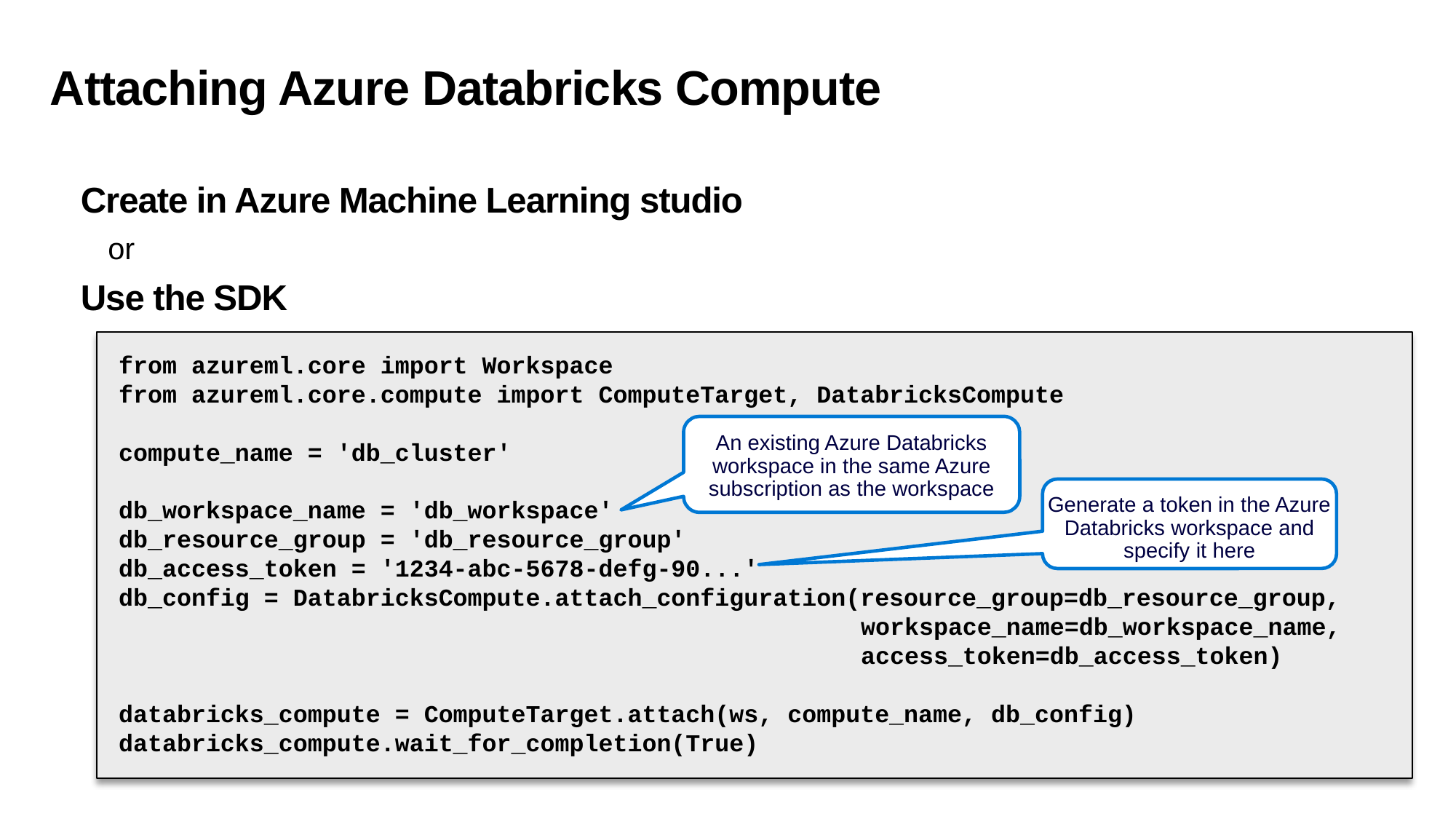

# Attaching Azure Databricks Compute
Create in Azure Machine Learning studio
or
Use the SDK
from azureml.core import Workspace
from azureml.core.compute import ComputeTarget, DatabricksCompute

compute_name = 'db_cluster'

db_workspace_name = 'db_workspace'
db_resource_group = 'db_resource_group'
db_access_token = '1234-abc-5678-defg-90...'
db_config = DatabricksCompute.attach_configuration(resource_group=db_resource_group,
                                                   workspace_name=db_workspace_name,
                                                   access_token=db_access_token)

databricks_compute = ComputeTarget.attach(ws, compute_name, db_config)
databricks_compute.wait_for_completion(True)
An existing Azure Databricks workspace in the same Azure subscription as the workspace
Generate a token in the Azure Databricks workspace and specify it here